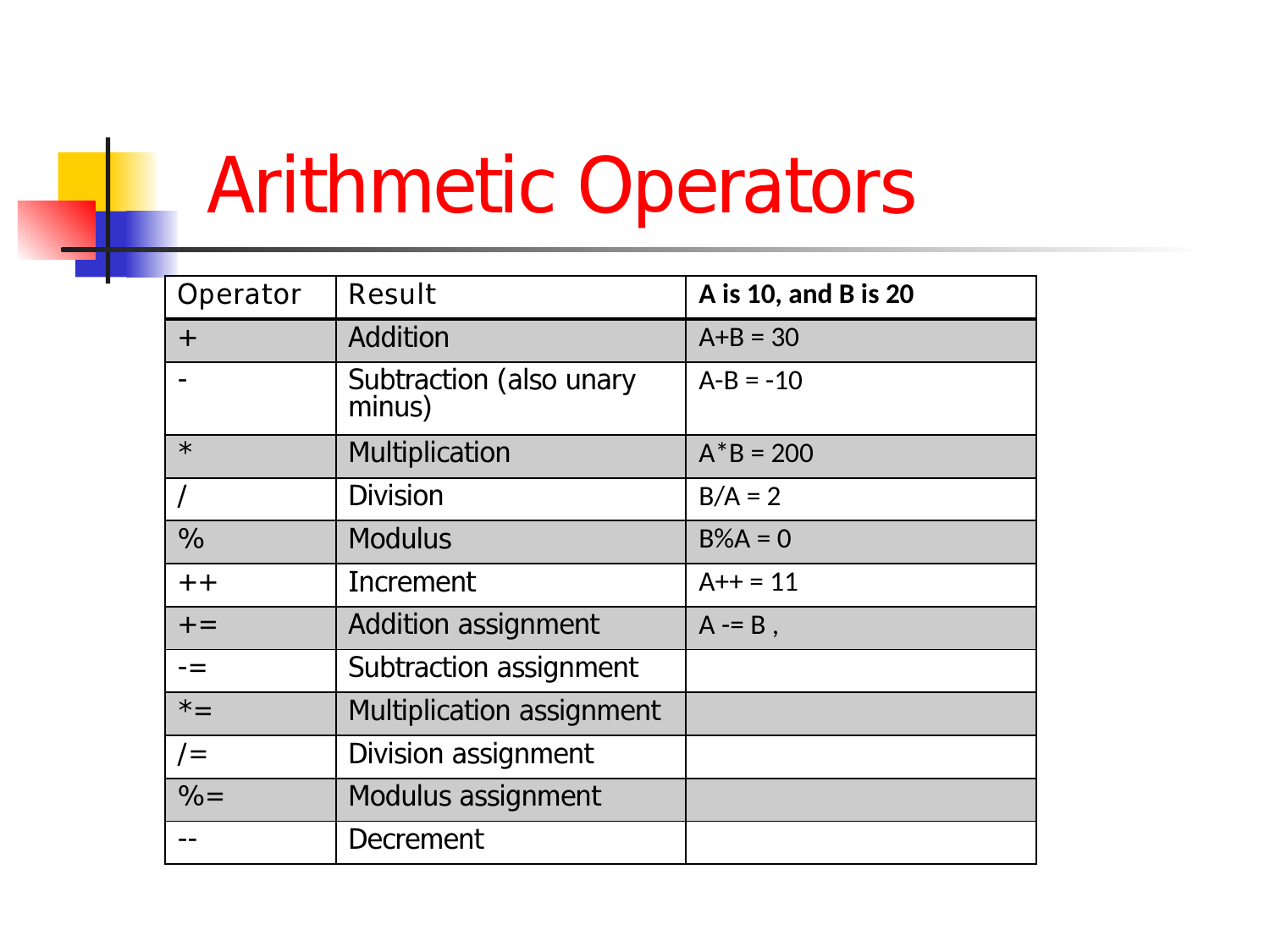

# Arithmetic Operators
| Operator | Result | A is 10, and B is 20 |
| --- | --- | --- |
| + | Addition | A+B = 30 |
| - | Subtraction (also unary minus) | A-B = -10 |
| \* | Multiplication | A\*B = 200 |
| / | Division | B/A = 2 |
| % | Modulus | B%A = 0 |
| ++ | Increment | A++ = 11 |
| += | Addition assignment | A -= B , |
| -= | Subtraction assignment |  |
| \*= | Multiplication assignment |  |
| /= | Division assignment |  |
| %= | Modulus assignment |  |
| -- | Decrement |  |